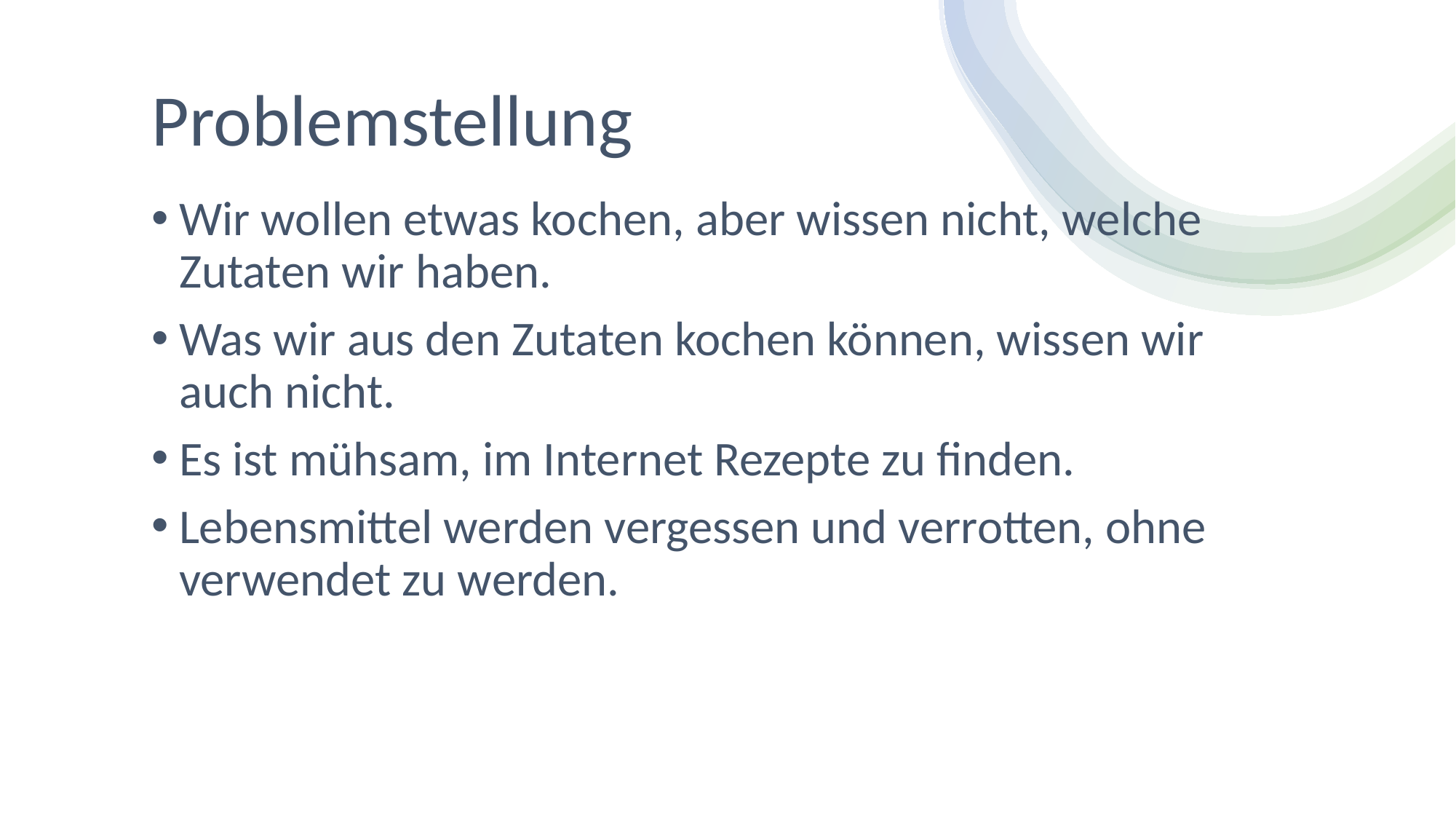

# Problemstellung
Wir wollen etwas kochen, aber wissen nicht, welche Zutaten wir haben.
Was wir aus den Zutaten kochen können, wissen wir auch nicht.
Es ist mühsam, im Internet Rezepte zu finden.
Lebensmittel werden vergessen und verrotten, ohne verwendet zu werden.